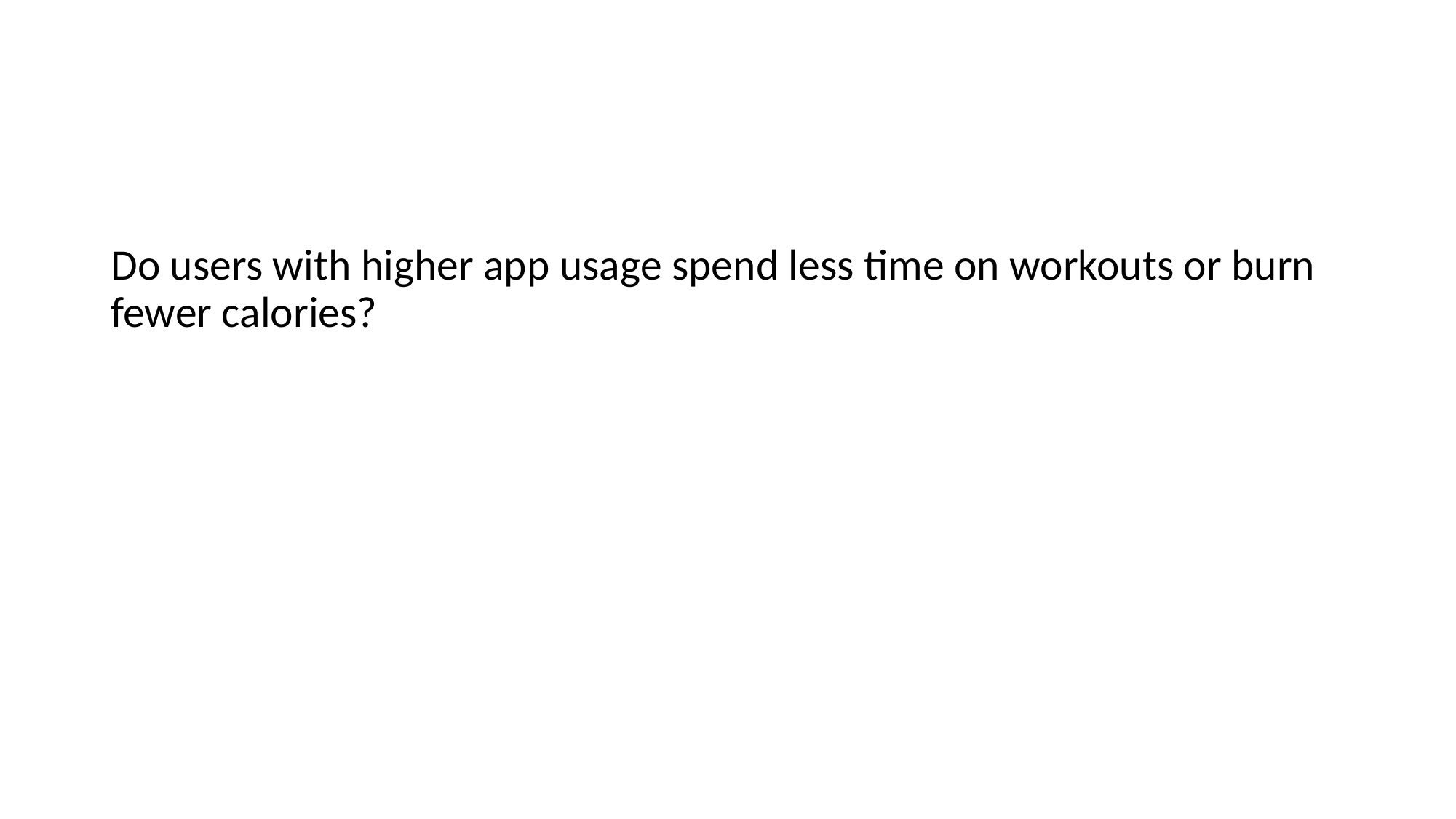

# Do users with higher app usage spend less time on workouts or burn fewer calories?